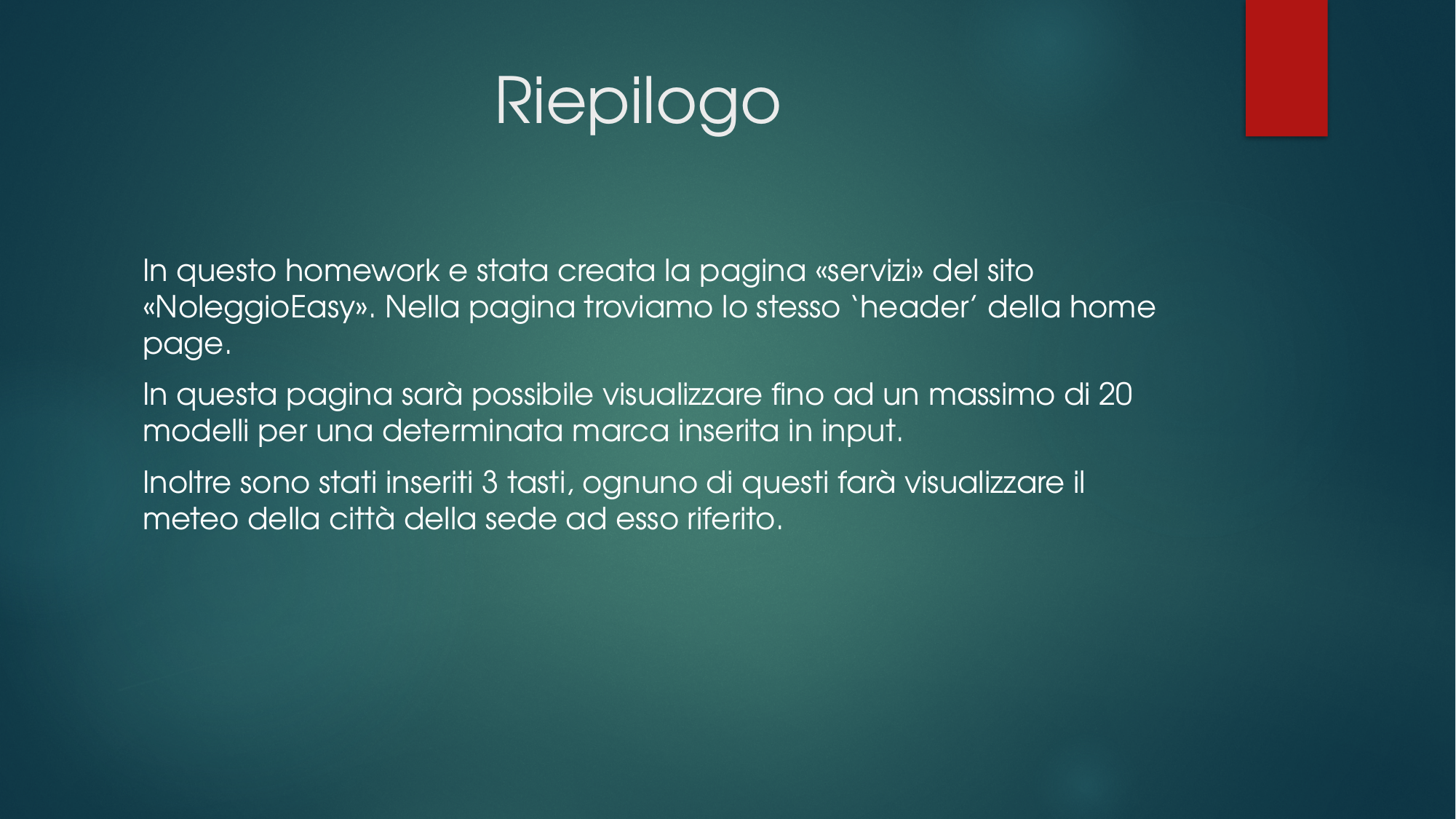

# Riepilogo
In questo homework e stata creata la pagina «servizi» del sito «NoleggioEasy». Nella pagina troviamo lo stesso ‘header’ della home page.
In questa pagina sarà possibile visualizzare fino ad un massimo di 20 modelli per una determinata marca inserita in input.
Inoltre sono stati inseriti 3 tasti, ognuno di questi farà visualizzare il meteo della città della sede ad esso riferito.